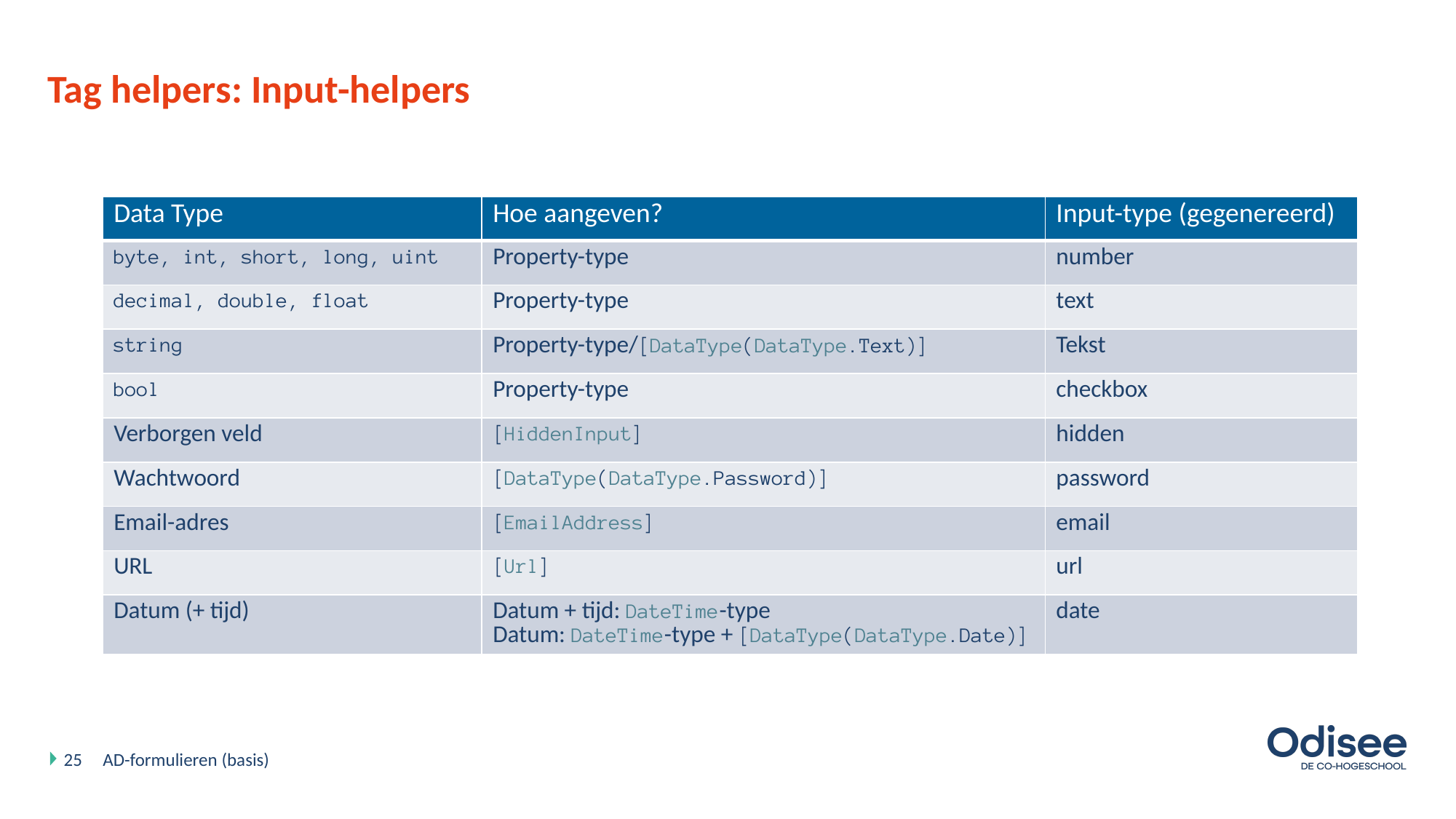

# Tag helpers: Input-helpers
| Data Type | Hoe aangeven? | Input-type (gegenereerd) |
| --- | --- | --- |
| byte, int, short, long, uint | Property-type | number |
| decimal, double, float | Property-type | text |
| string | Property-type/[DataType(DataType.Text)] | Tekst |
| bool | Property-type | checkbox |
| Verborgen veld | [HiddenInput] | hidden |
| Wachtwoord | [DataType(DataType.Password)] | password |
| Email-adres | [EmailAddress] | email |
| URL | [Url] | url |
| Datum (+ tijd) | Datum + tijd: DateTime-type Datum: DateTime-type + [DataType(DataType.Date)] | date |
25
AD-formulieren (basis)